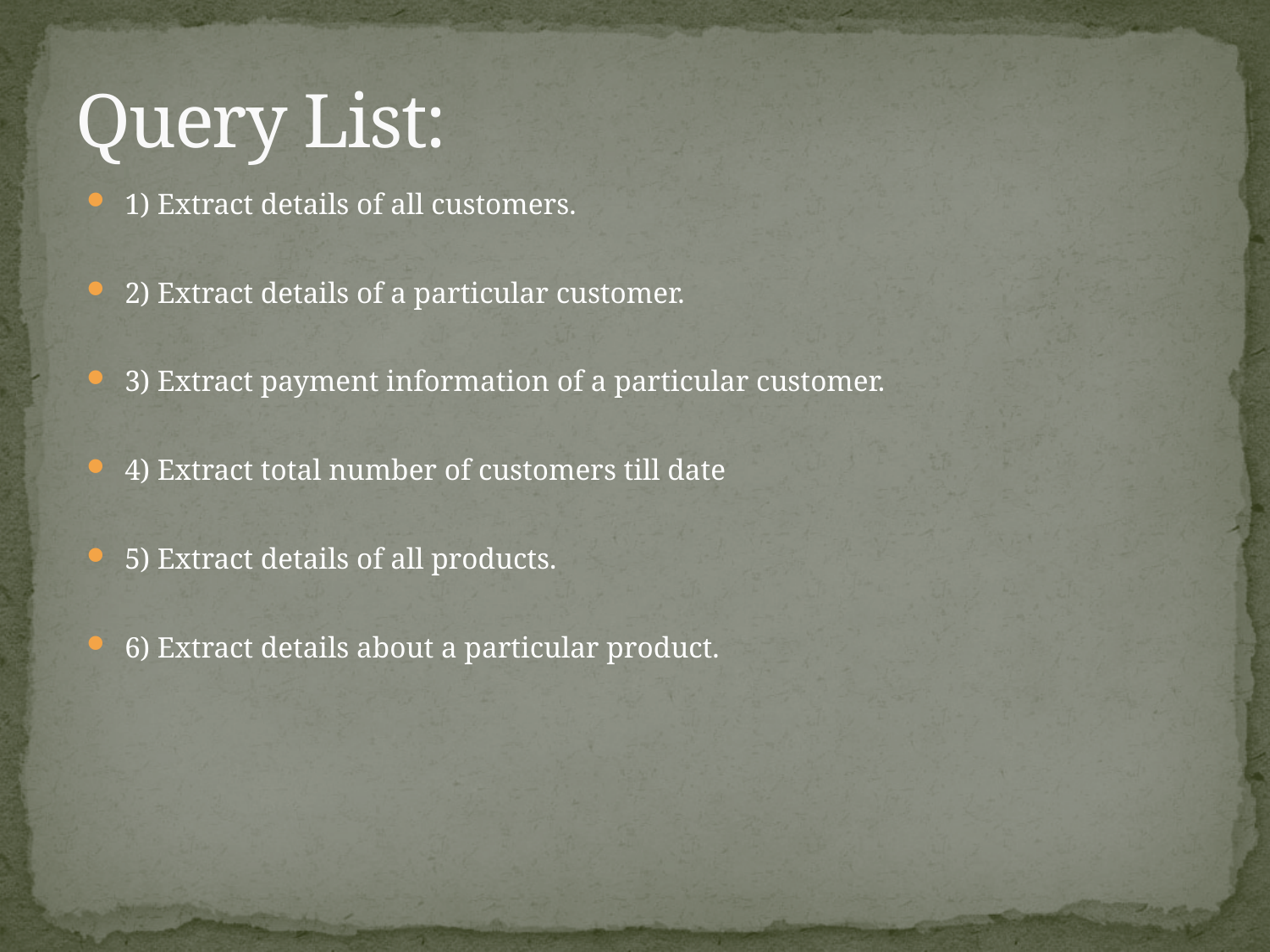

# Query List:
1) Extract details of all customers.

2) Extract details of a particular customer.

3) Extract payment information of a particular customer.

4) Extract total number of customers till date

5) Extract details of all products.

6) Extract details about a particular product.